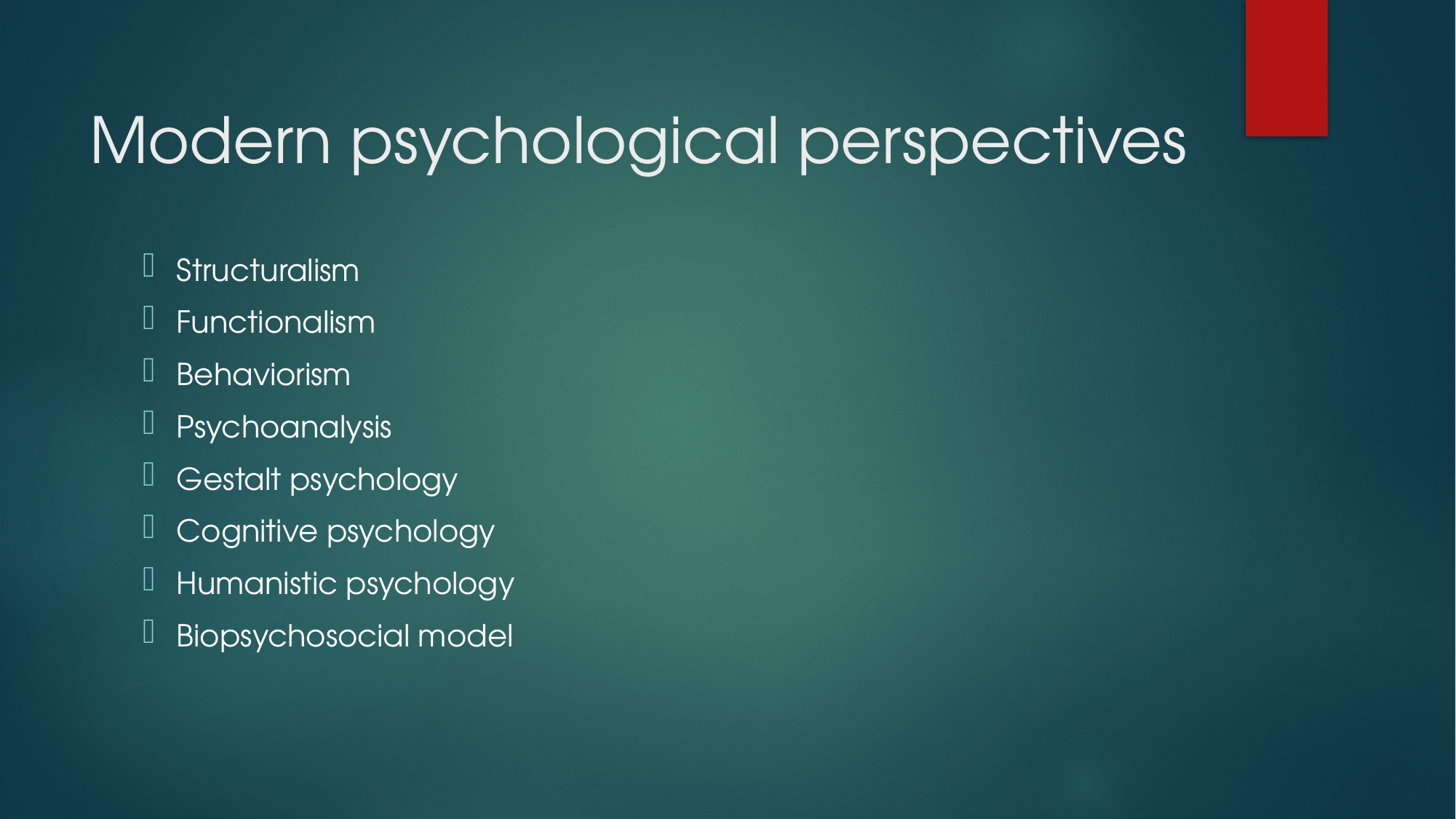

# Modern psychological perspectives
Structuralism
Functionalism
Behaviorism
Psychoanalysis
Gestalt psychology
Cognitive psychology
Humanistic psychology
Biopsychosocial model